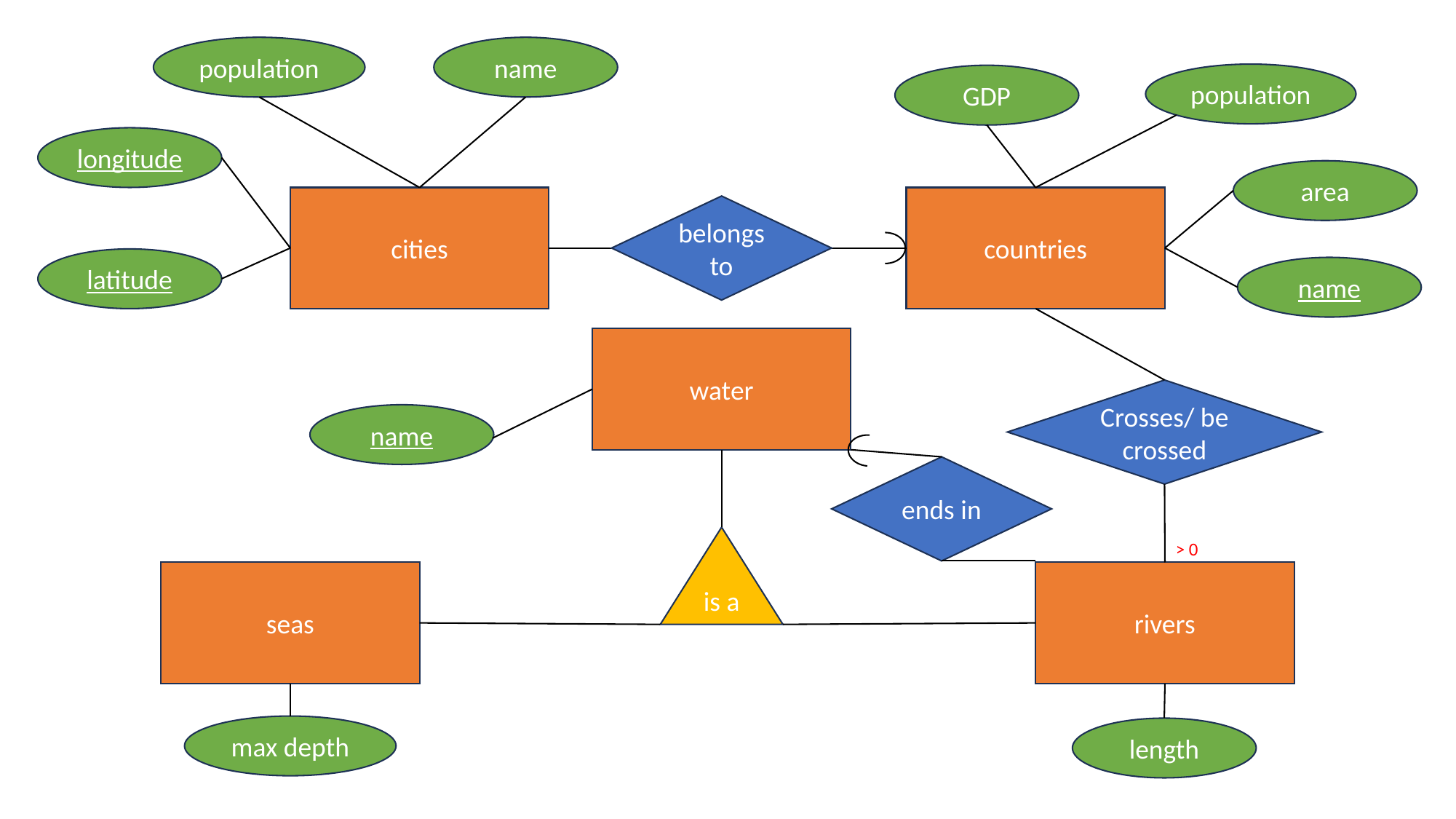

population
name
population
GDP
longitude
area
cities
countries
belongs to

latitude
name
water
Crosses/ be crossed
name

ends in
is a
> 0
seas
rivers
max depth
length